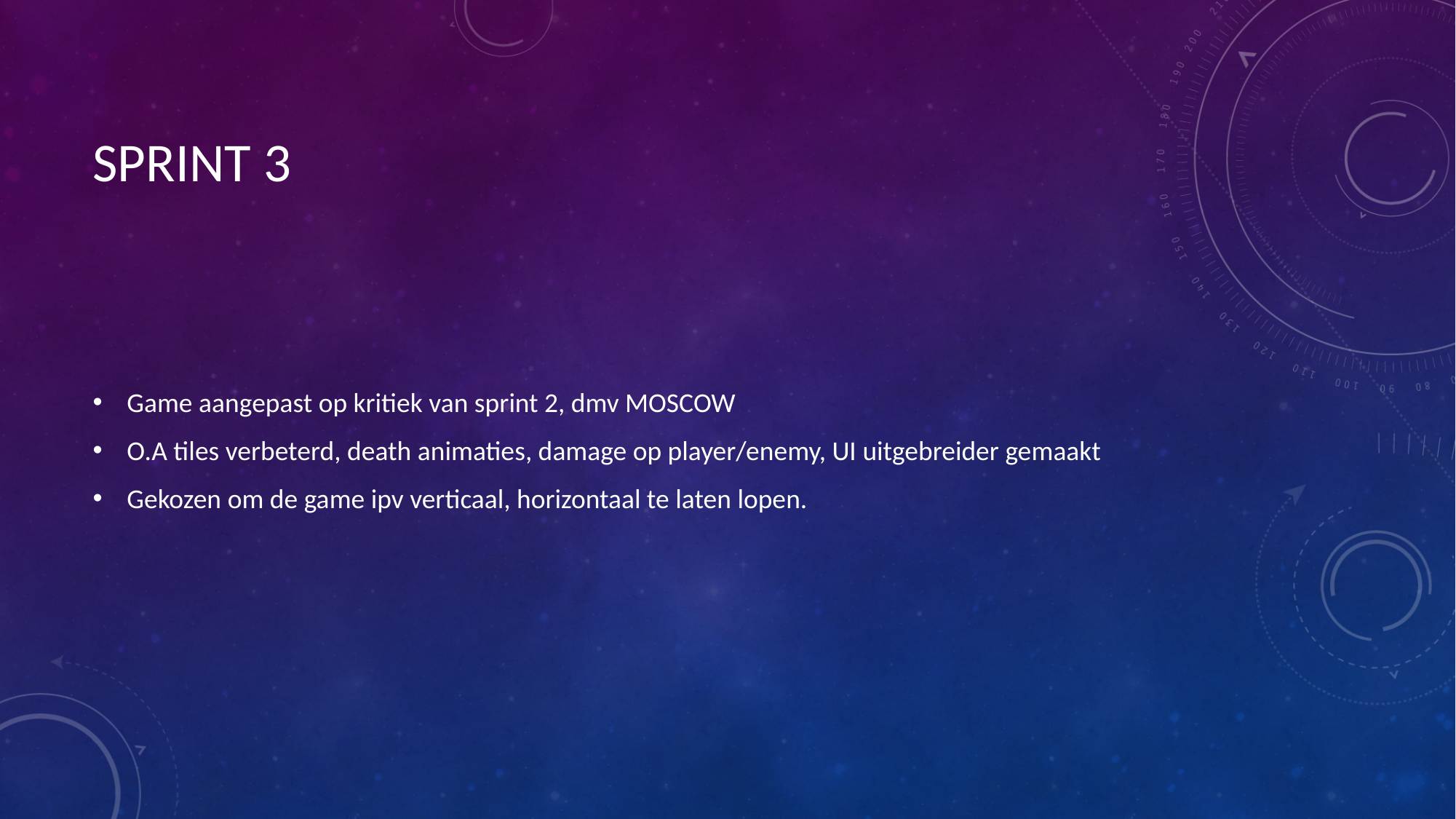

# Sprint 3
Game aangepast op kritiek van sprint 2, dmv MOSCOW
O.A tiles verbeterd, death animaties, damage op player/enemy, UI uitgebreider gemaakt
Gekozen om de game ipv verticaal, horizontaal te laten lopen.